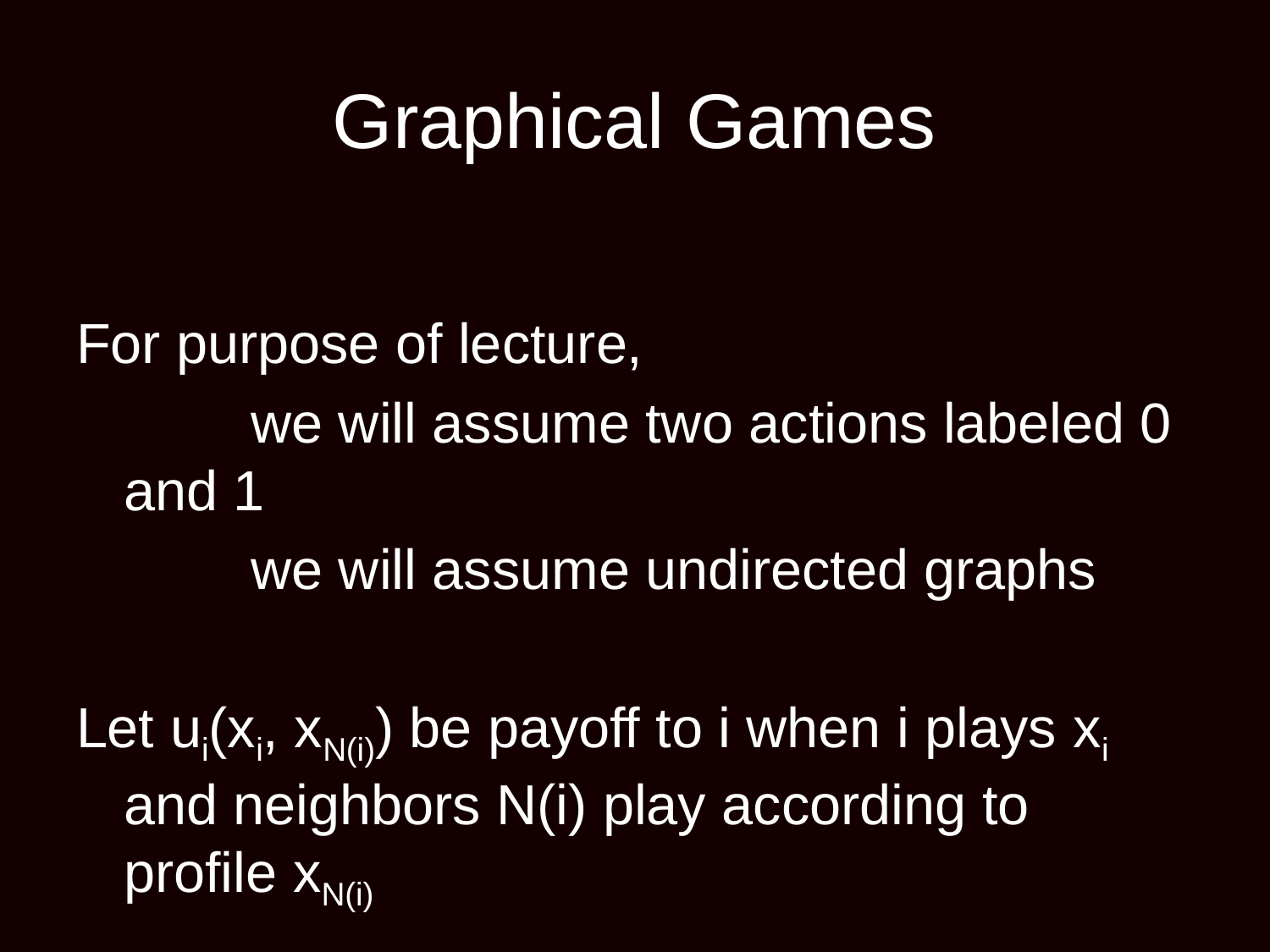

# Graphical Games

For purpose of lecture,
		we will assume two actions labeled 0 and 1
		we will assume undirected graphs

Let ui(xi, xN(i)) be payoff to i when i plays xi and neighbors N(i) play according to profile xN(i)